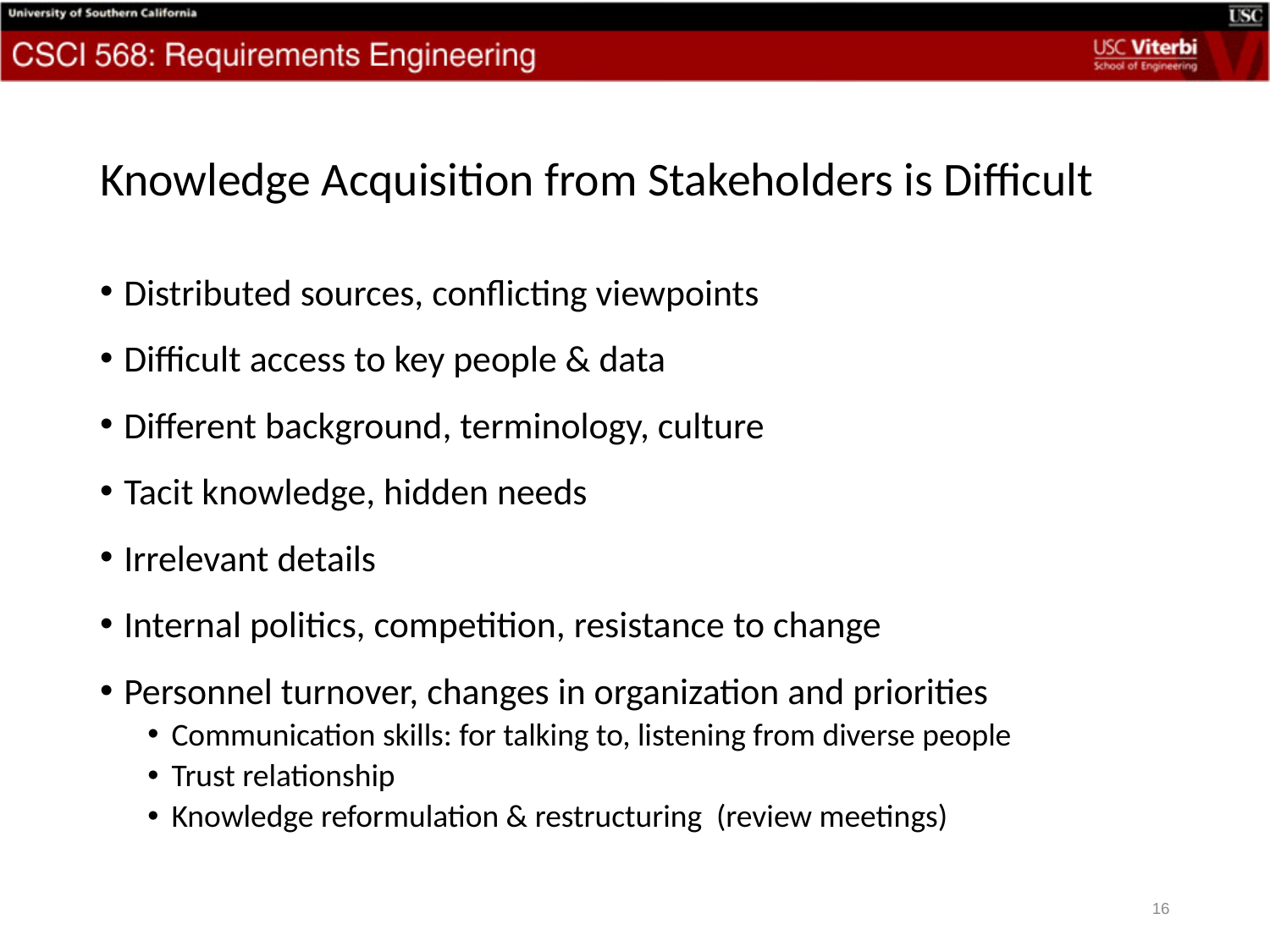

# Knowledge Acquisition from Stakeholders is Difficult
Distributed sources, conflicting viewpoints
Difficult access to key people & data
Different background, terminology, culture
Tacit knowledge, hidden needs
Irrelevant details
Internal politics, competition, resistance to change
Personnel turnover, changes in organization and priorities
Communication skills: for talking to, listening from diverse people
Trust relationship
Knowledge reformulation & restructuring  (review meetings)
16